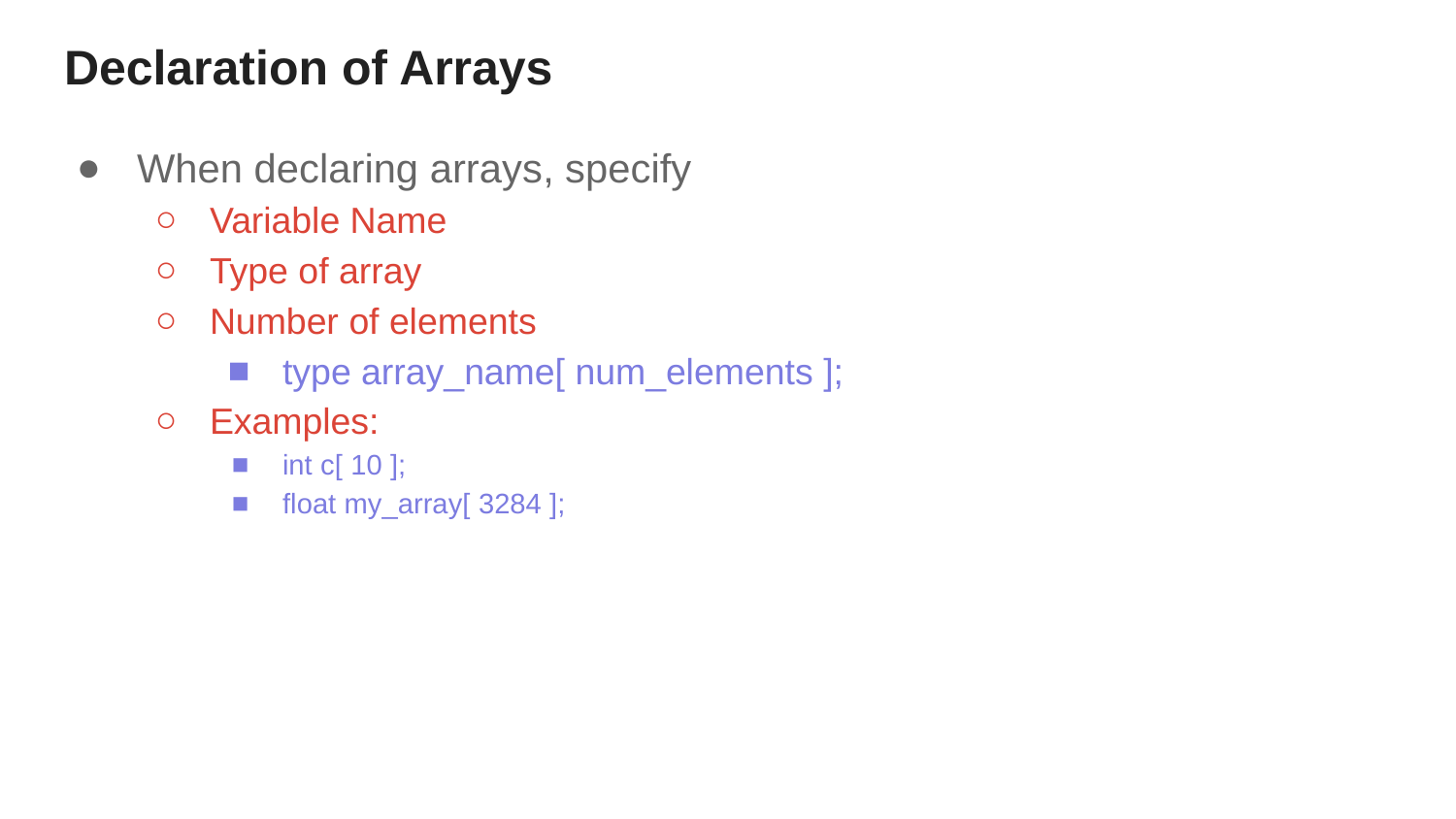

# Declaration of Arrays
When declaring arrays, specify
Variable Name
Type of array
Number of elements
type array_name[ num_elements ];
Examples:
int c[ 10 ];
float my_array[ 3284 ];